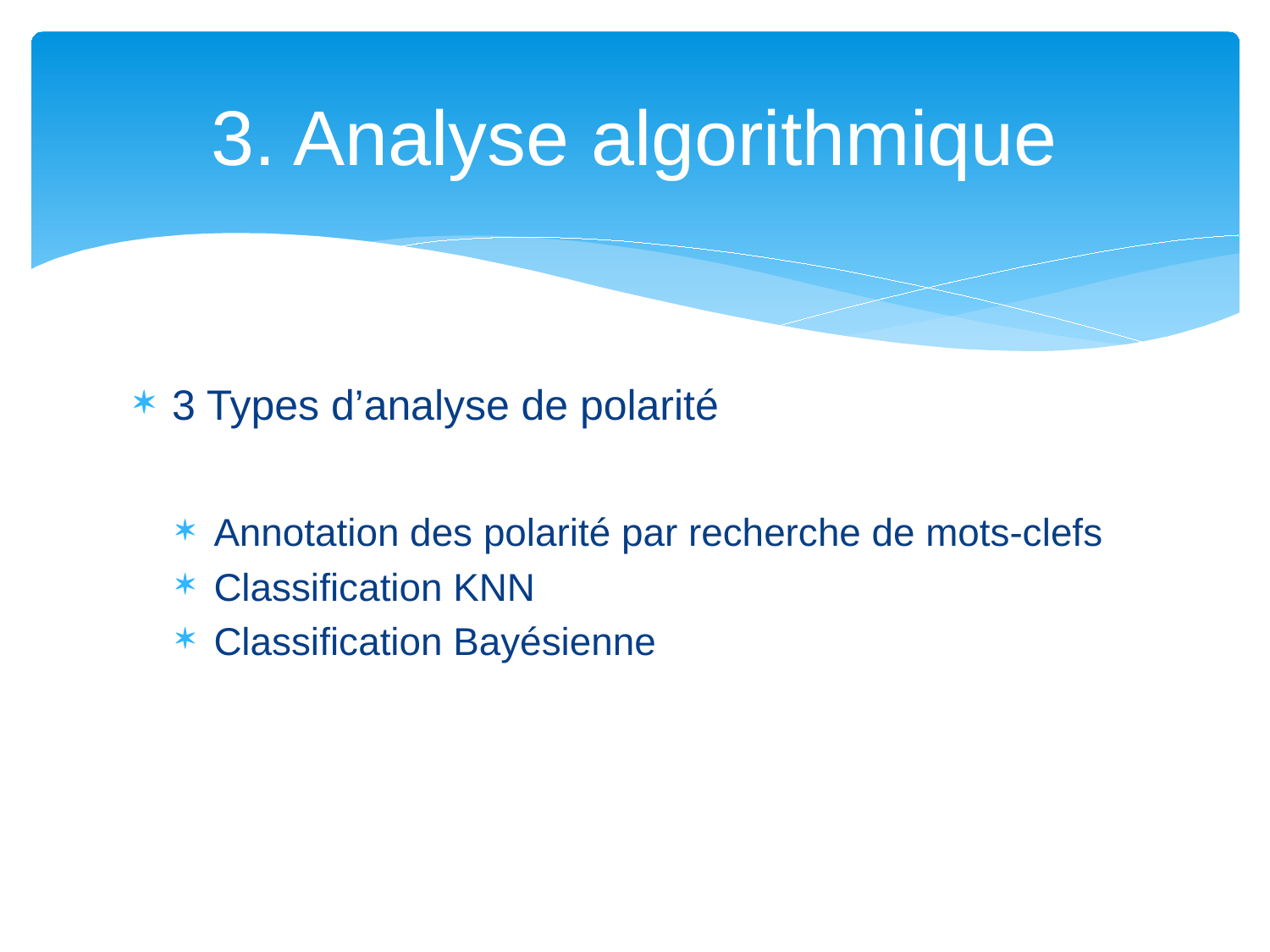

# 3. Analyse algorithmique
3 Types d’analyse de polarité

Annotation des polarité par recherche de mots-clefs
Classification KNN
Classification Bayésienne